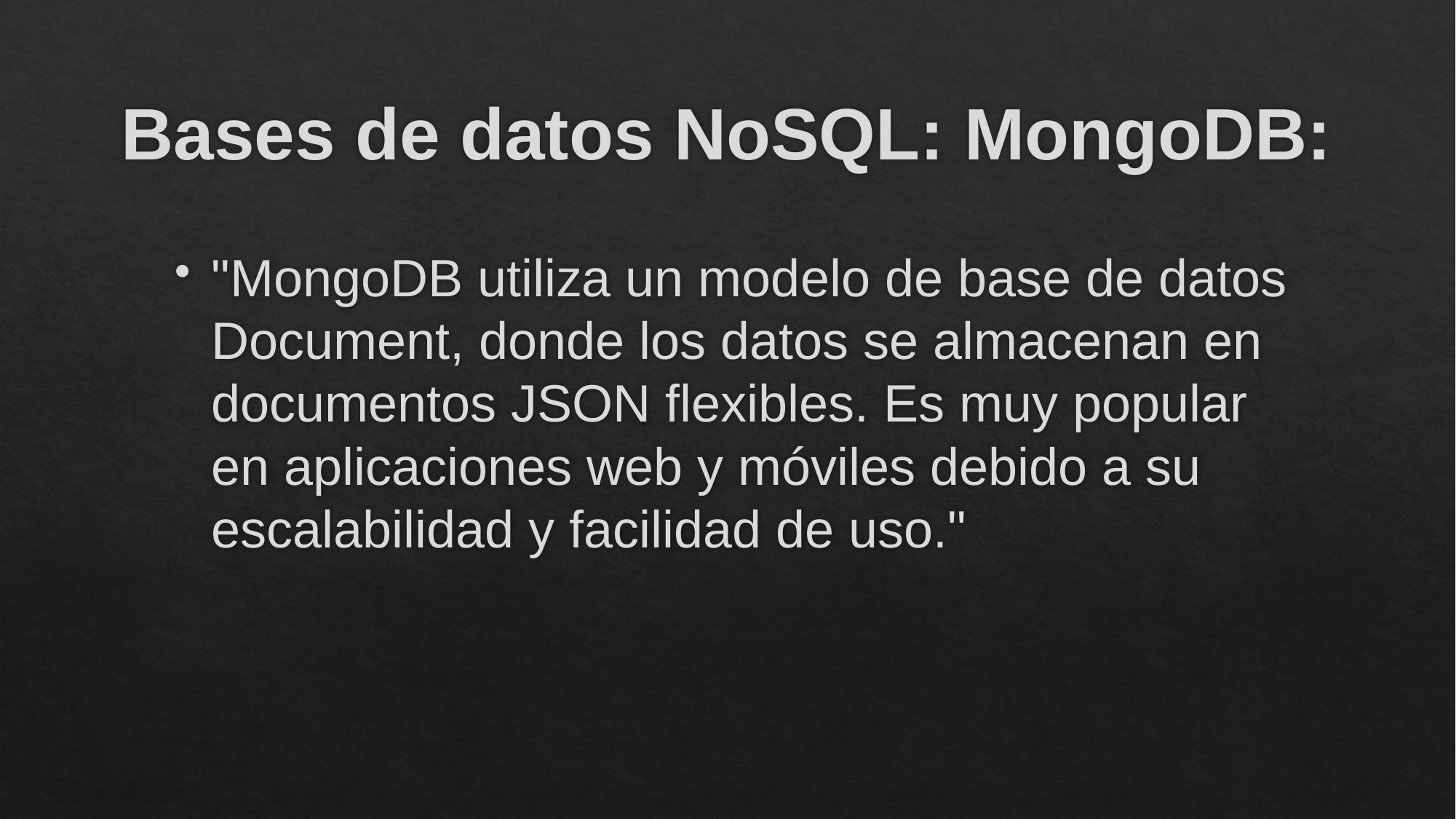

# Bases de datos NoSQL: MongoDB:
"MongoDB utiliza un modelo de base de datos Document, donde los datos se almacenan en documentos JSON flexibles. Es muy popular en aplicaciones web y móviles debido a su escalabilidad y facilidad de uso."